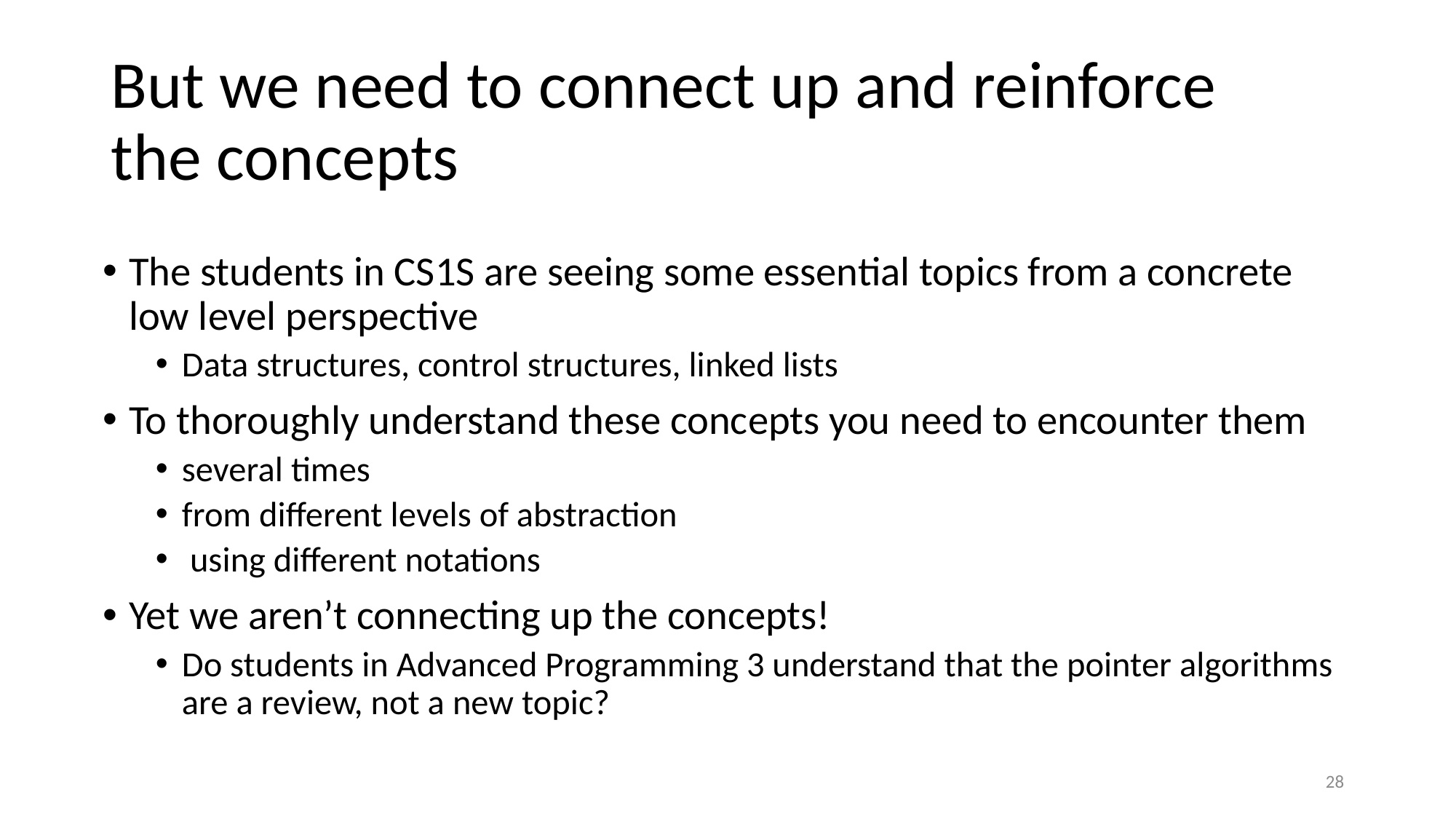

# But we need to connect up and reinforce the concepts
The students in CS1S are seeing some essential topics from a concrete low level perspective
Data structures, control structures, linked lists
To thoroughly understand these concepts you need to encounter them
several times
from different levels of abstraction
 using different notations
Yet we aren’t connecting up the concepts!
Do students in Advanced Programming 3 understand that the pointer algorithms are a review, not a new topic?
28